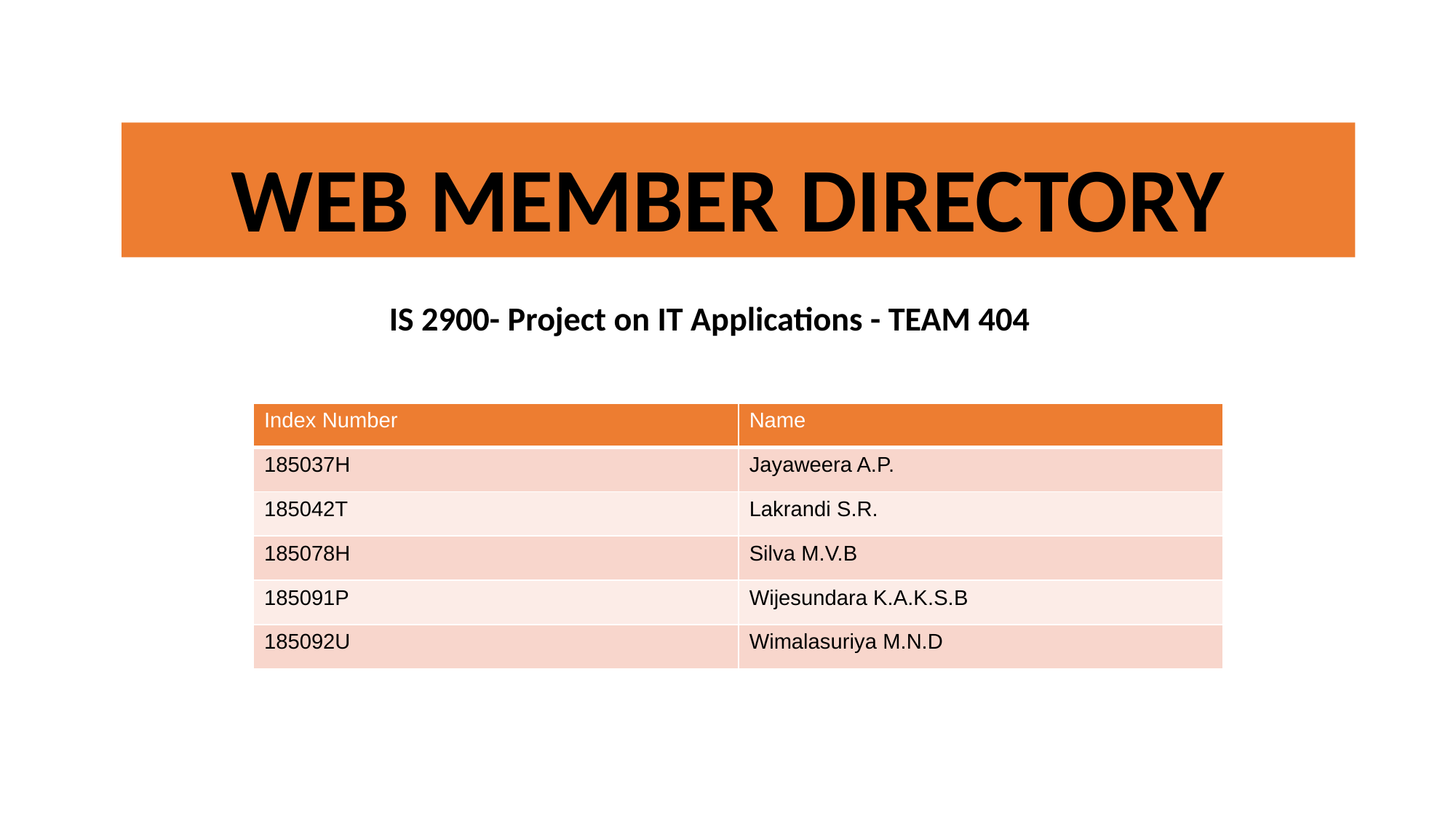

# WEB MEMBER DIRECTORY
IS 2900- Project on IT Applications - TEAM 404
| Index Number | Name |
| --- | --- |
| 185037H | Jayaweera A.P. |
| 185042T | Lakrandi S.R. |
| 185078H | Silva M.V.B |
| 185091P | Wijesundara K.A.K.S.B |
| 185092U | Wimalasuriya M.N.D |